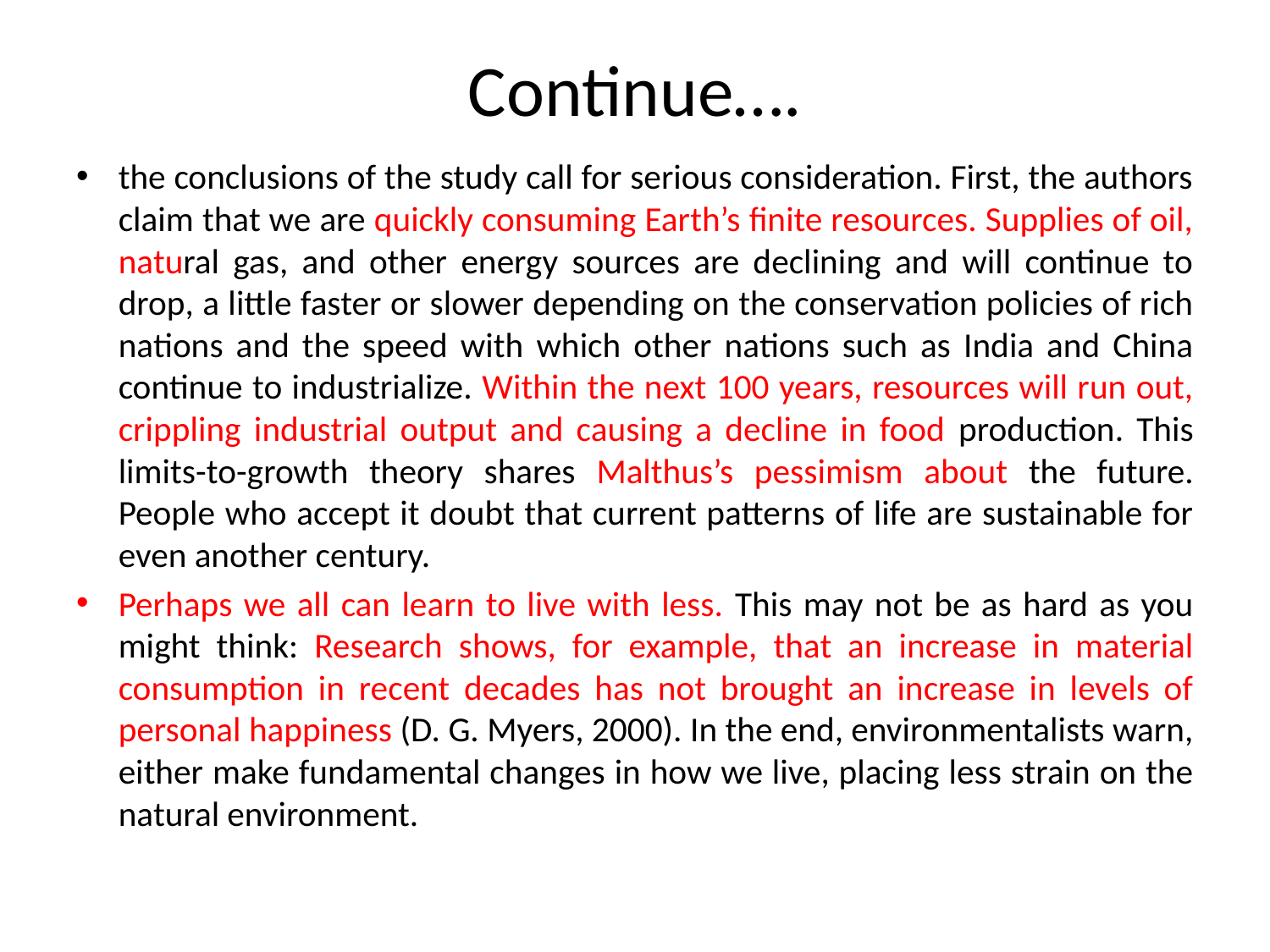

# Continue….
the conclusions of the study call for serious consideration. First, the authors claim that we are quickly consuming Earth’s finite resources. Supplies of oil, natural gas, and other energy sources are declining and will continue to drop, a little faster or slower depending on the conservation policies of rich nations and the speed with which other nations such as India and China continue to industrialize. Within the next 100 years, resources will run out, crippling industrial output and causing a decline in food production. This limits-to-growth theory shares Malthus’s pessimism about the future. People who accept it doubt that current patterns of life are sustainable for even another century.
Perhaps we all can learn to live with less. This may not be as hard as you might think: Research shows, for example, that an increase in material consumption in recent decades has not brought an increase in levels of personal happiness (D. G. Myers, 2000). In the end, environmentalists warn, either make fundamental changes in how we live, placing less strain on the natural environment.